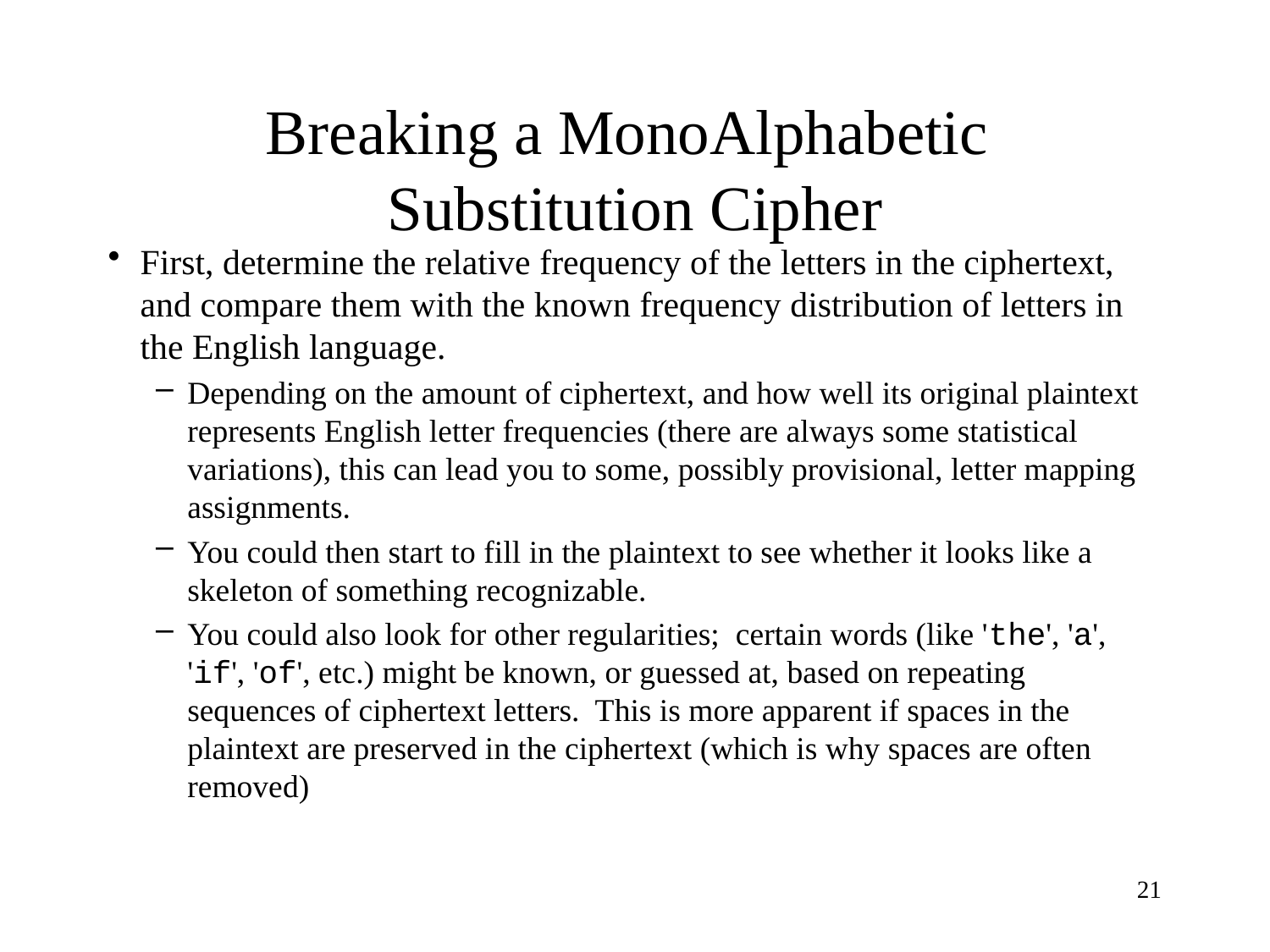

# Breaking a MonoAlphabetic Substitution Cipher
First, determine the relative frequency of the letters in the ciphertext, and compare them with the known frequency distribution of letters in the English language.
Depending on the amount of ciphertext, and how well its original plaintext represents English letter frequencies (there are always some statistical variations), this can lead you to some, possibly provisional, letter mapping assignments.
You could then start to fill in the plaintext to see whether it looks like a skeleton of something recognizable.
You could also look for other regularities;  certain words (like 'the', 'a', 'if', 'of', etc.) might be known, or guessed at, based on repeating sequences of ciphertext letters.  This is more apparent if spaces in the plaintext are preserved in the ciphertext (which is why spaces are often removed)
21